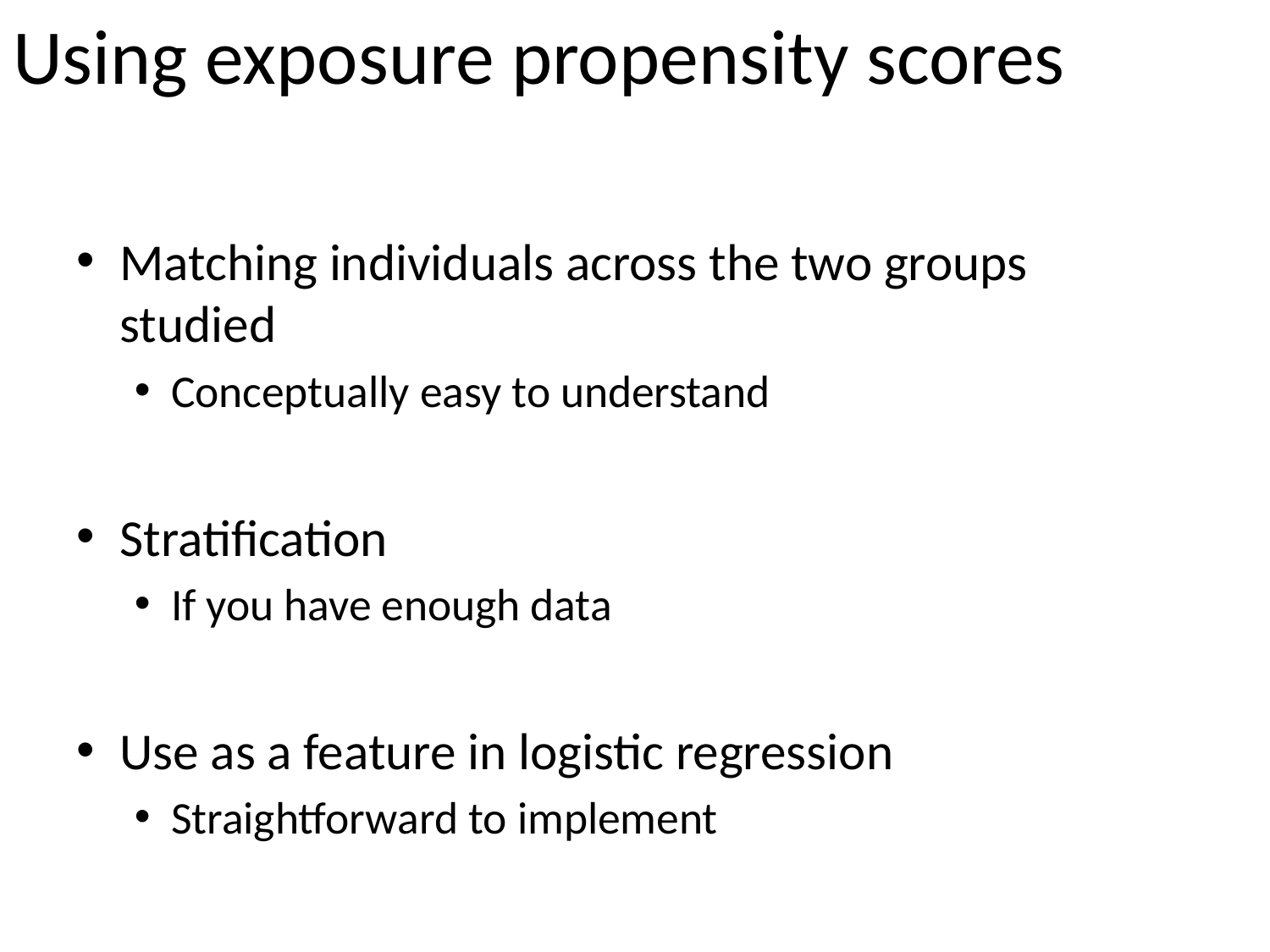

# Using exposure propensity scores
Matching individuals across the two groups studied
Conceptually easy to understand

Stratification
If you have enough data

Use as a feature in logistic regression
Straightforward to implement